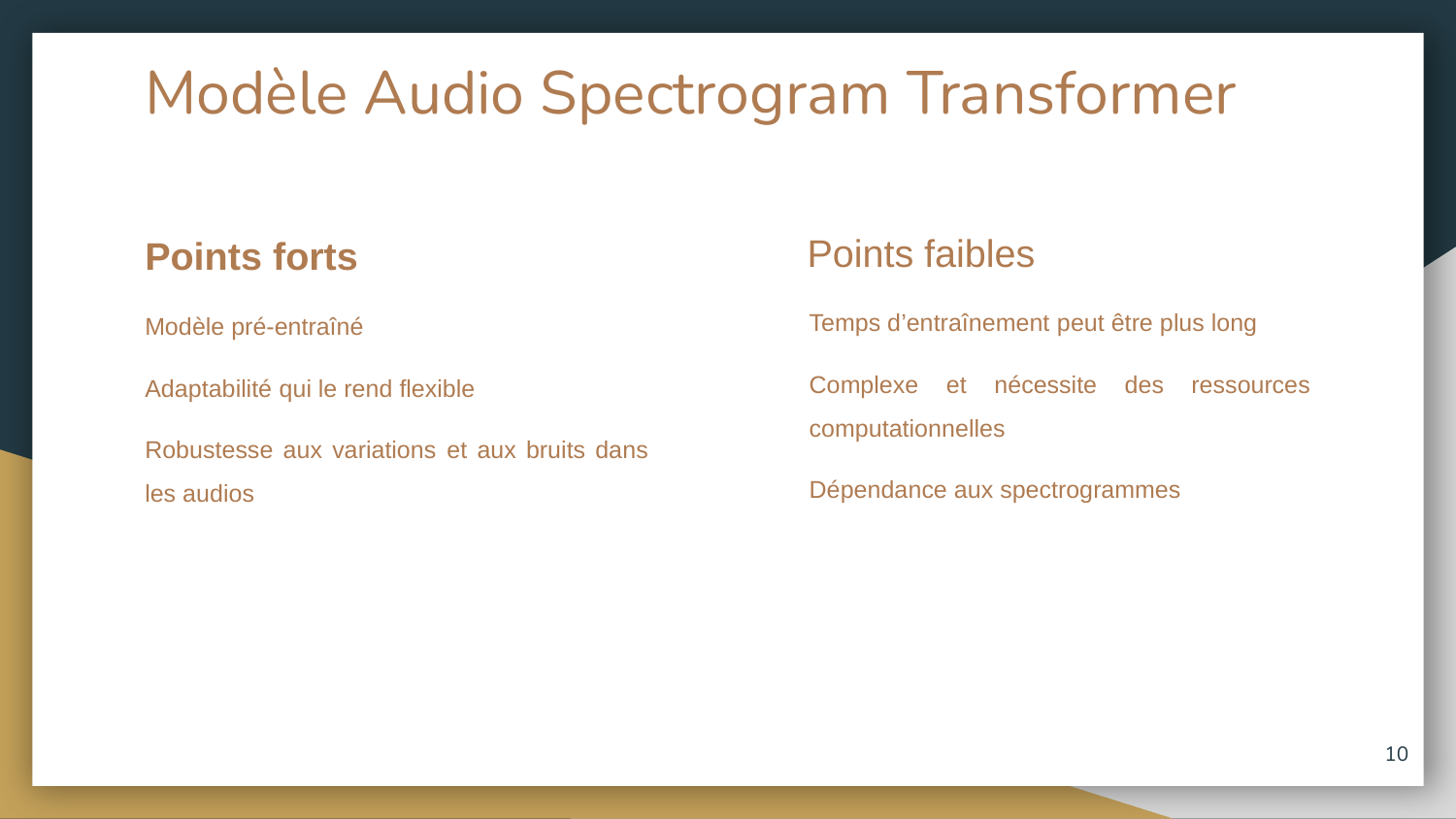

# Modèle Audio Spectrogram Transformer
Points faibles
Temps d’entraînement peut être plus long
Complexe et nécessite des ressources computationnelles
Dépendance aux spectrogrammes

Points forts
Modèle pré-entraîné
Adaptabilité qui le rend flexible
Robustesse aux variations et aux bruits dans les audios
10